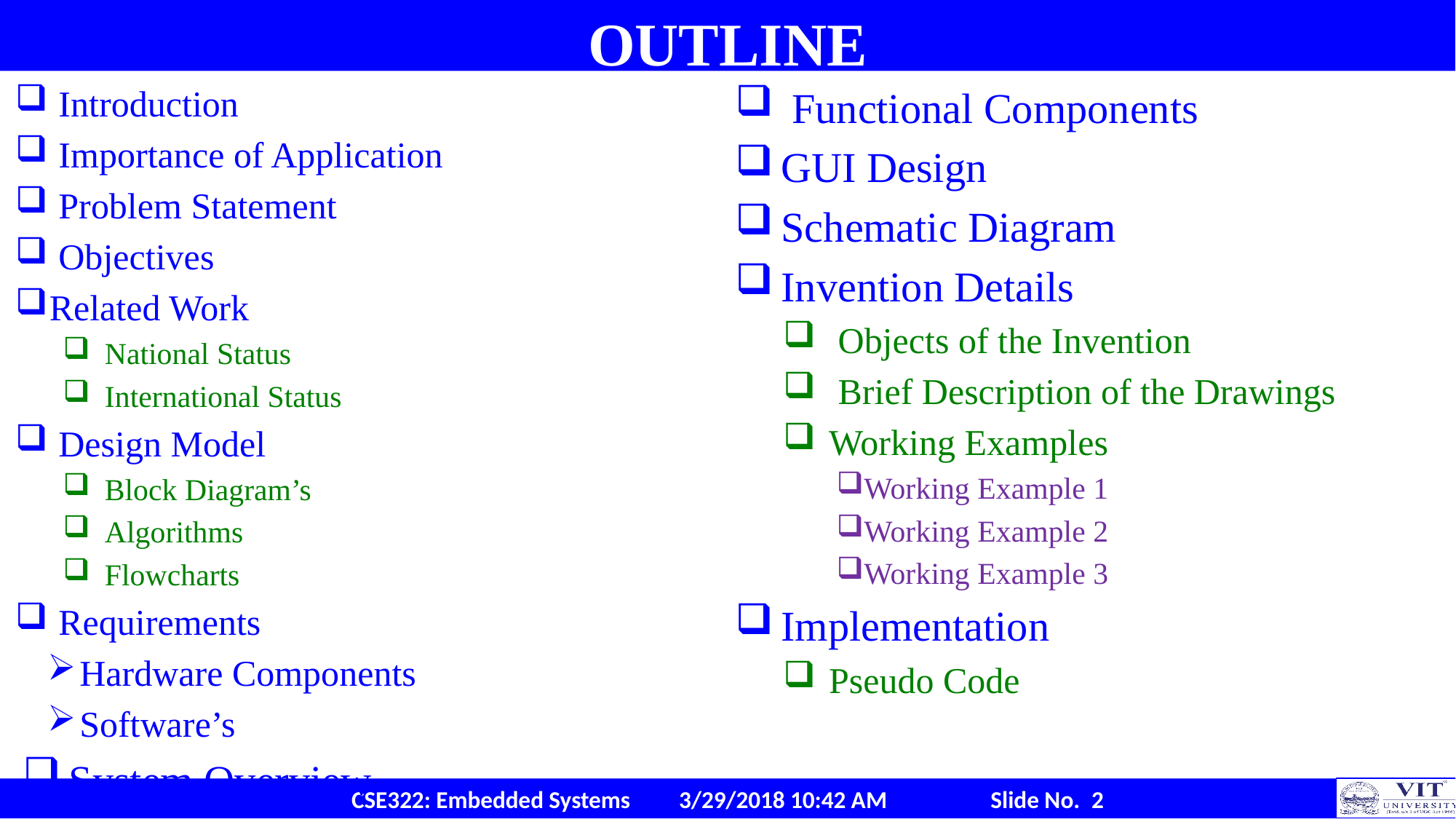

# Outline
 Introduction
 Importance of Application
 Problem Statement
 Objectives
Related Work
 National Status
 International Status
 Design Model
 Block Diagram’s
 Algorithms
 Flowcharts
 Requirements
Hardware Components
Software’s
System Overview
 Functional Components
GUI Design
Schematic Diagram
Invention Details
 Objects of the Invention
 Brief Description of the Drawings
Working Examples
Working Example 1
Working Example 2
Working Example 3
Implementation
Pseudo Code